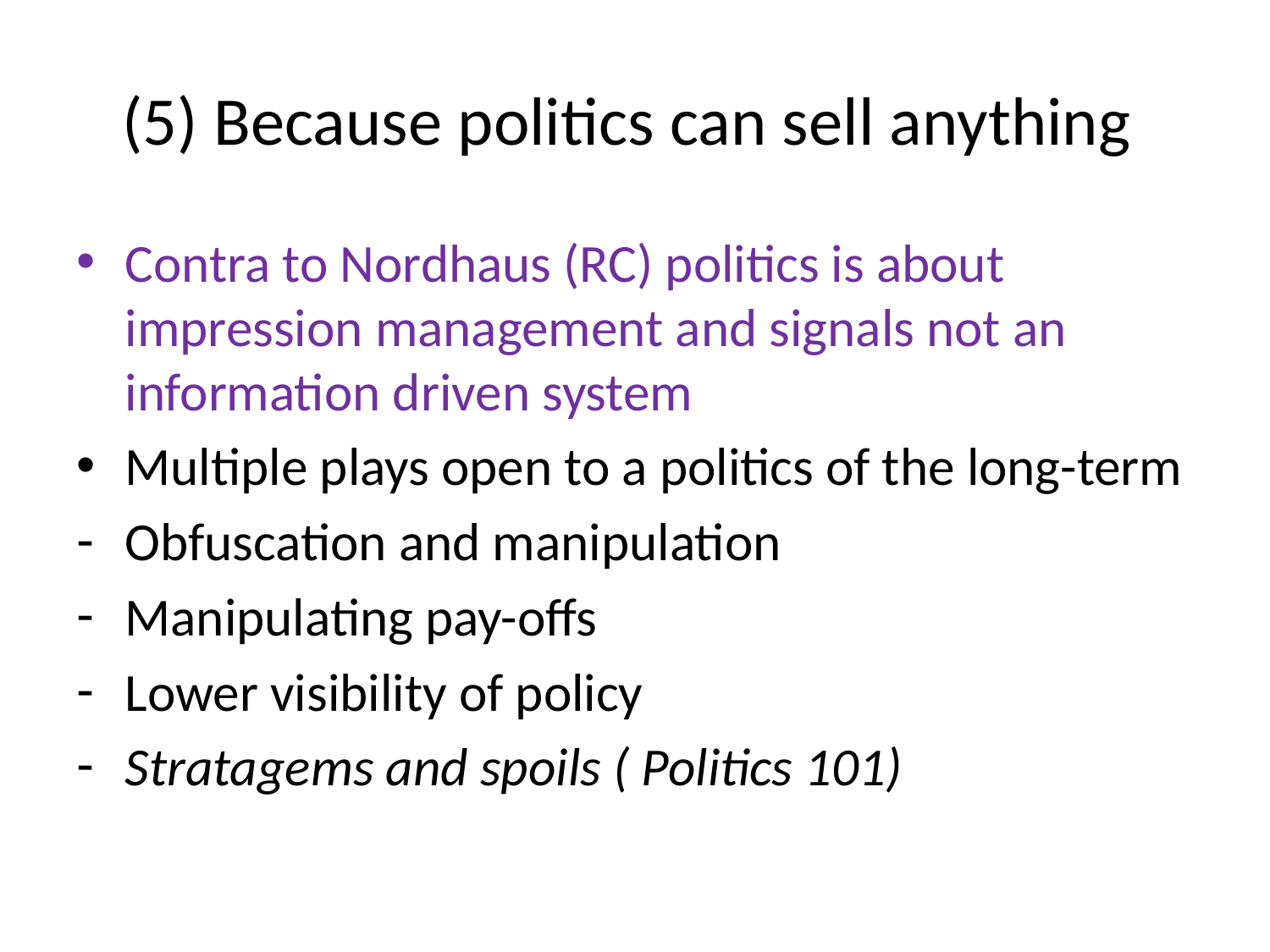

# (5) Because politics can sell anything
Contra to Nordhaus (RC) politics is about impression management and signals not an information driven system
Multiple plays open to a politics of the long-term
Obfuscation and manipulation
Manipulating pay-offs
Lower visibility of policy
Stratagems and spoils ( Politics 101)